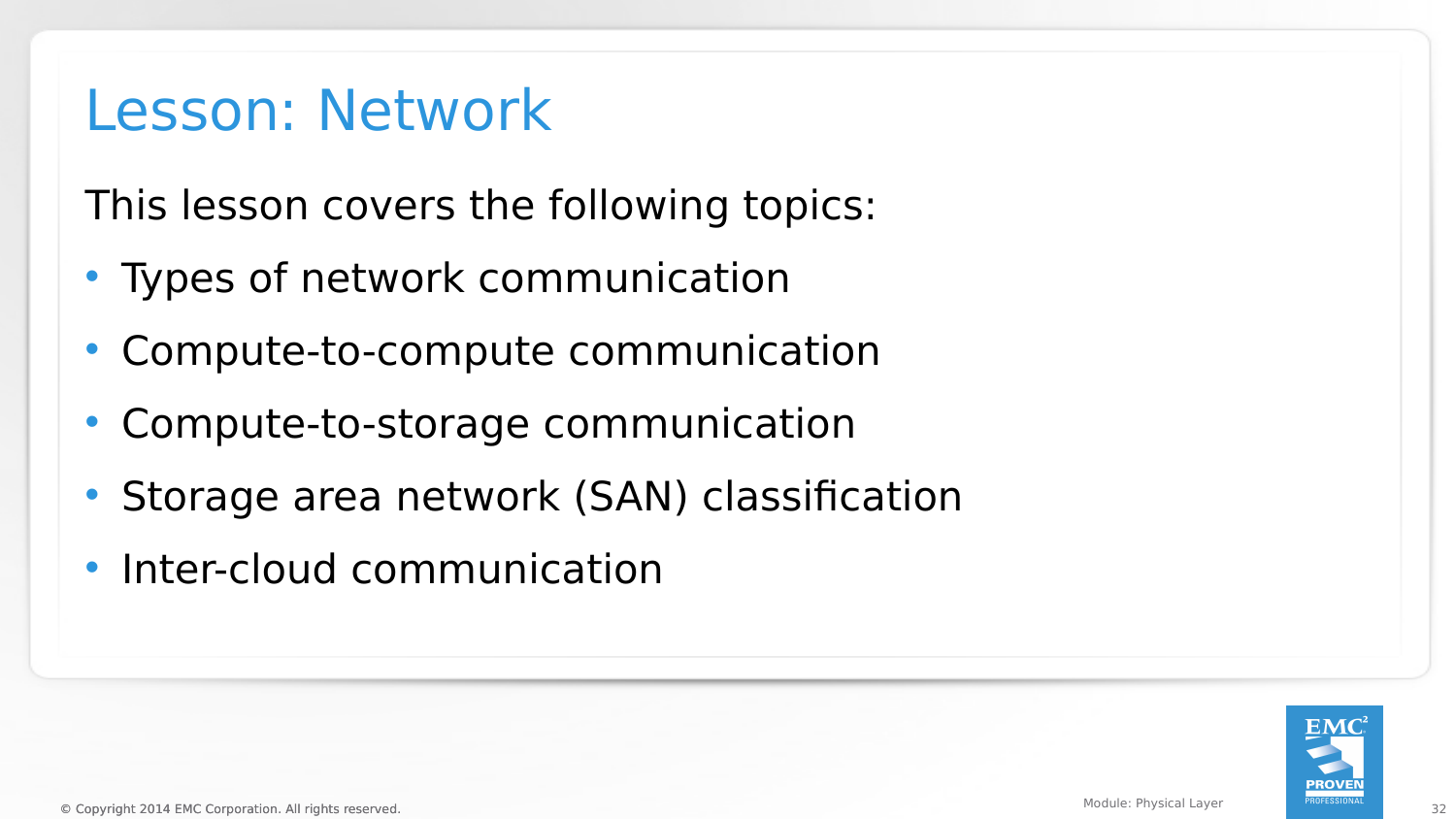

# Lesson: Network
This lesson covers the following topics:
Types of network communication
Compute-to-compute communication
Compute-to-storage communication
Storage area network (SAN) classification
Inter-cloud communication
Module: Physical Layer